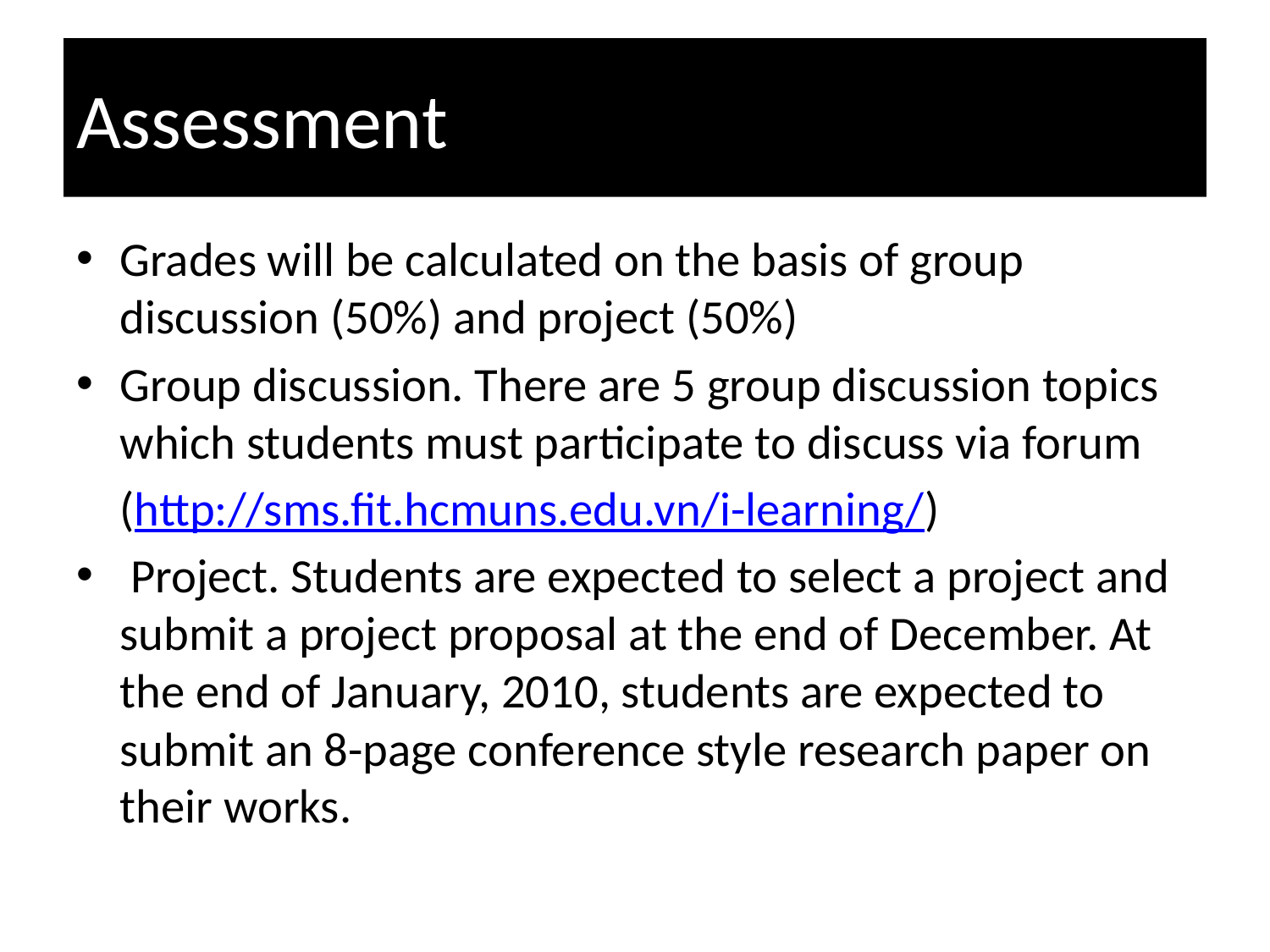

# Assessment
Grades will be calculated on the basis of group discussion (50%) and project (50%)
Group discussion. There are 5 group discussion topics which students must participate to discuss via forum
	(http://sms.fit.hcmuns.edu.vn/i-learning/)
 Project. Students are expected to select a project and submit a project proposal at the end of December. At the end of January, 2010, students are expected to submit an 8-page conference style research paper on their works.